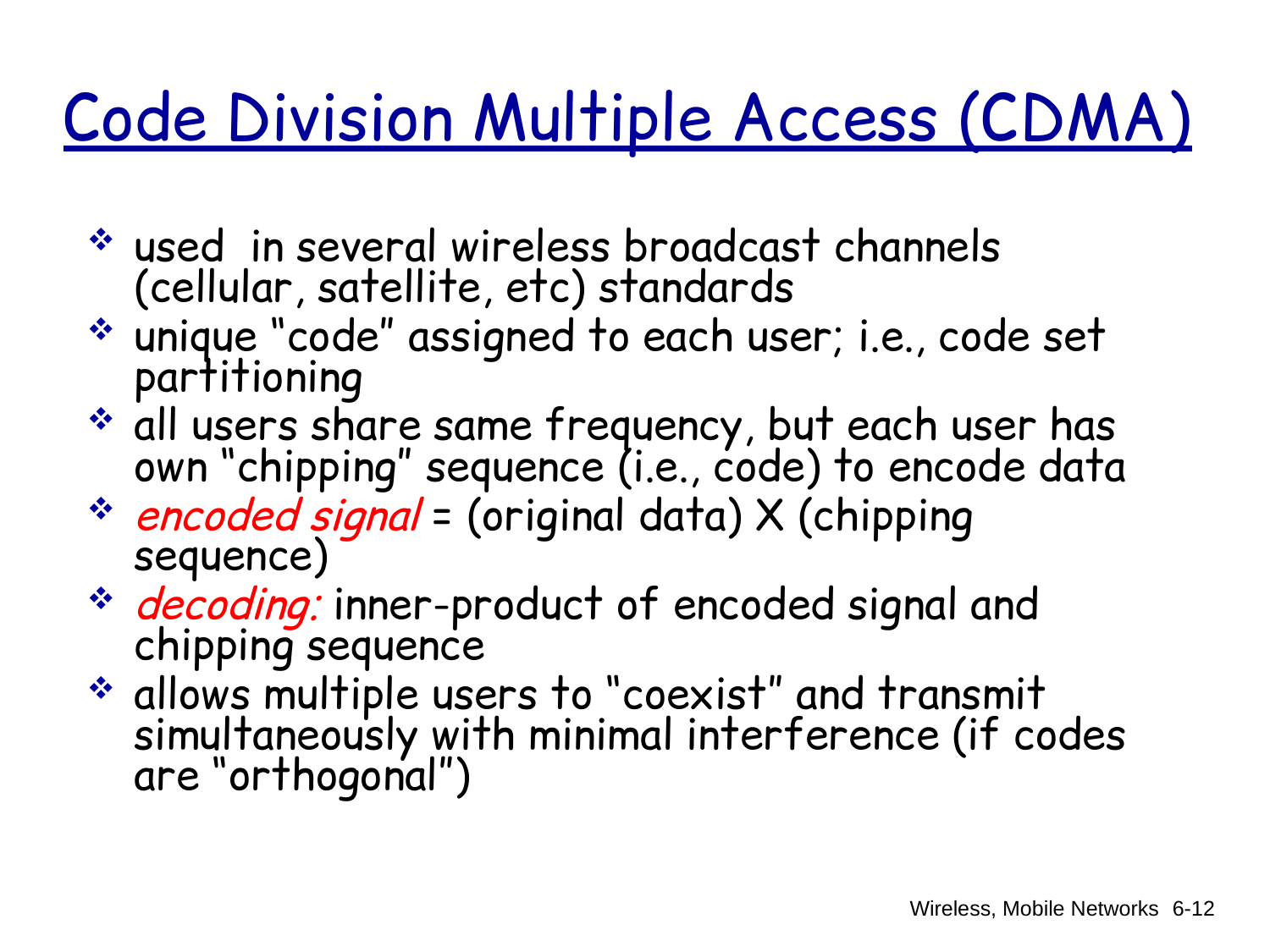

# Code Division Multiple Access (CDMA)
used  in several wireless broadcast channels (cellular, satellite, etc) standards
unique “code” assigned to each user; i.e., code set partitioning
all users share same frequency, but each user has own “chipping” sequence (i.e., code) to encode data
encoded signal = (original data) X (chipping sequence)
decoding: inner-product of encoded signal and chipping sequence
allows multiple users to “coexist” and transmit simultaneously with minimal interference (if codes are “orthogonal”)

Wireless, Mobile Networks
6-12